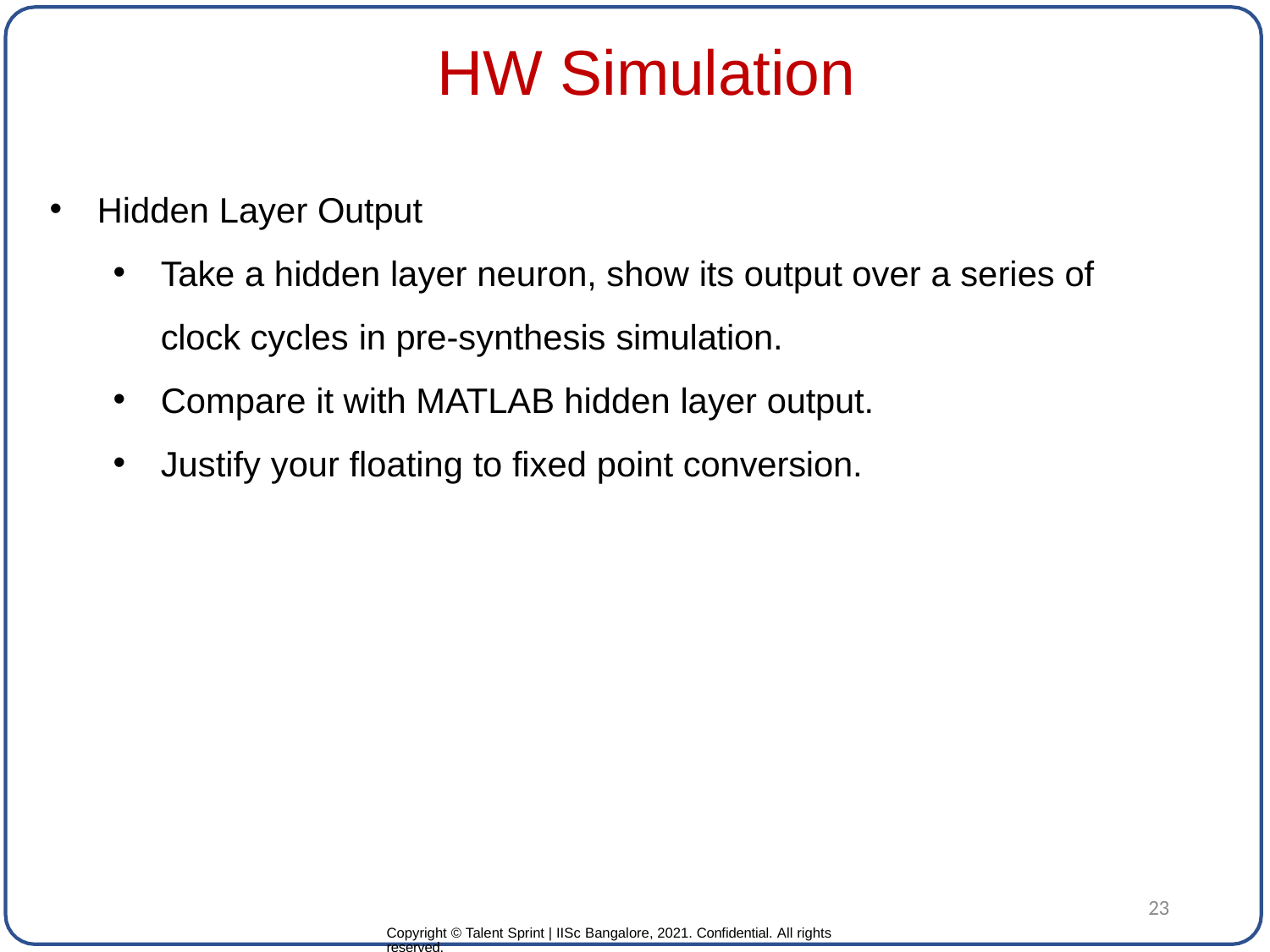

# HW Simulation
Hidden Layer Output
Take a hidden layer neuron, show its output over a series of clock cycles in pre-synthesis simulation.
Compare it with MATLAB hidden layer output.
Justify your floating to fixed point conversion.
23
Copyright © Talent Sprint | IISc Bangalore, 2021. Confidential. All rights reserved.